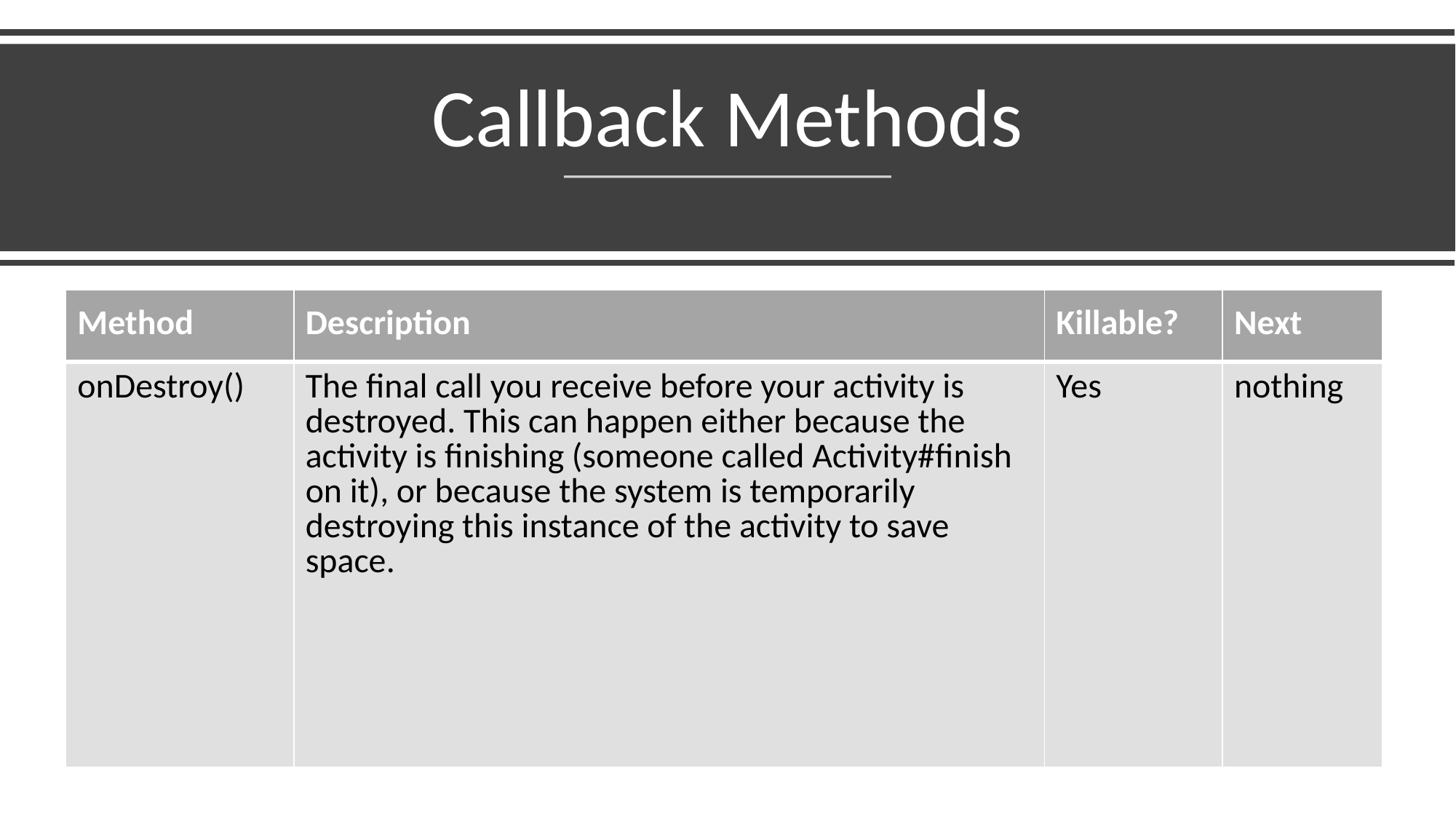

# Callback Methods
| Method | Description | Killable? | Next |
| --- | --- | --- | --- |
| onDestroy() | The final call you receive before your activity is destroyed. This can happen either because the activity is finishing (someone called Activity#finish on it), or because the system is temporarily destroying this instance of the activity to save space. | Yes | nothing |